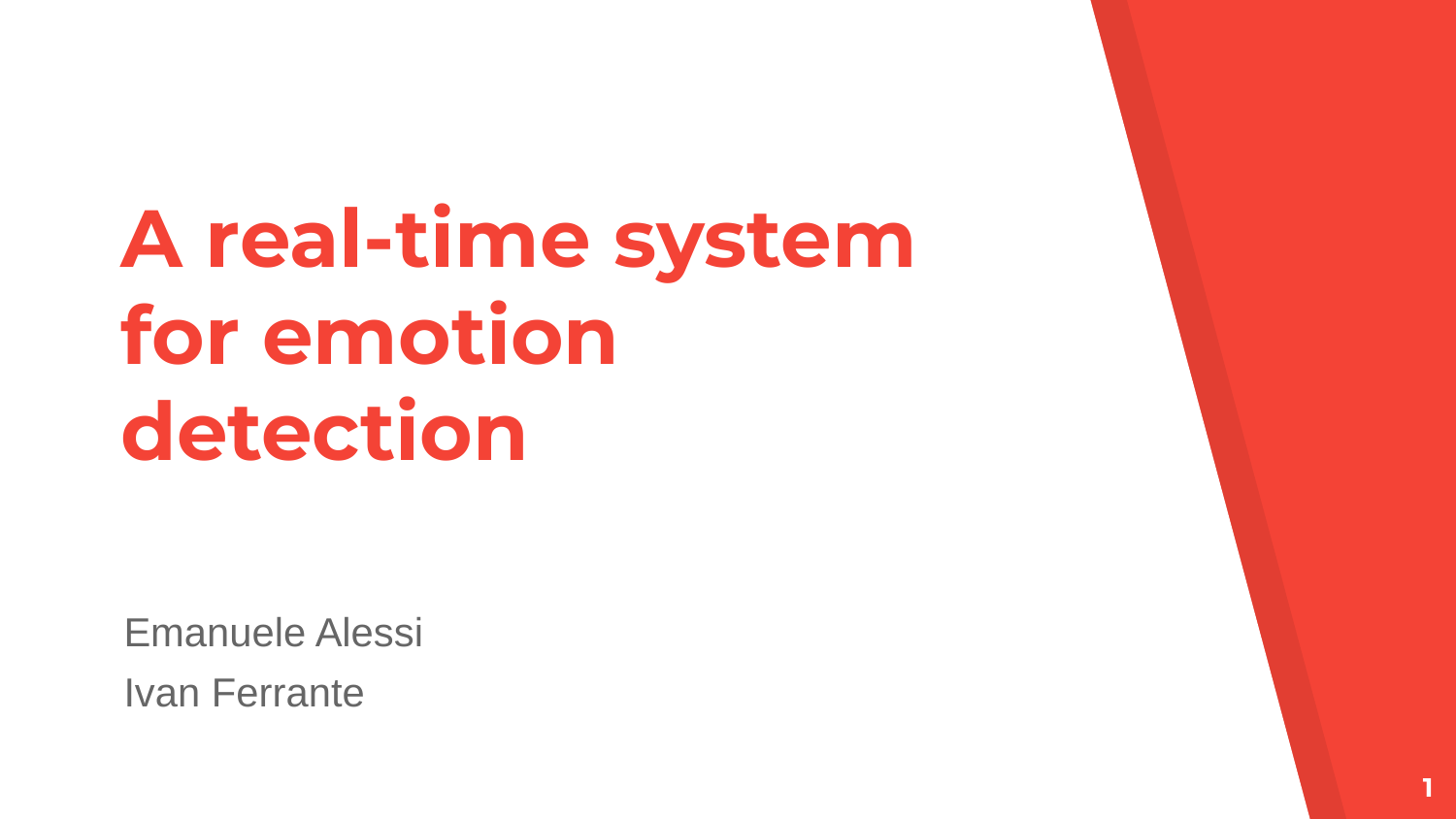

A real-time system for emotion detection
Emanuele Alessi
Ivan Ferrante
1